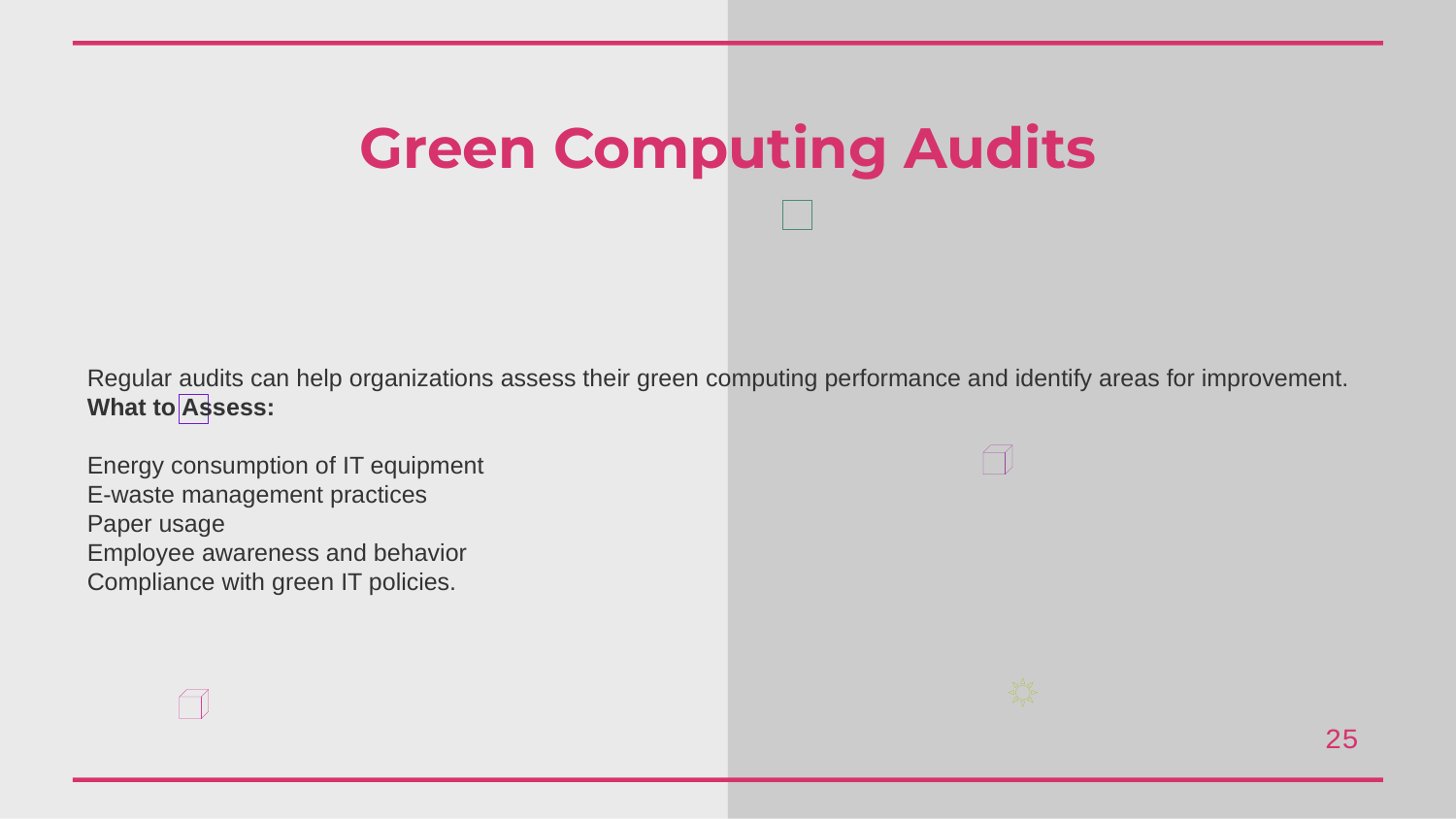

Green Computing Audits

Regular audits can help organizations assess their green computing performance and identify areas for improvement.
What to Assess:

Energy consumption of IT equipment
E-waste management practices
Paper usage
Employee awareness and behavior
Compliance with green IT policies.

25